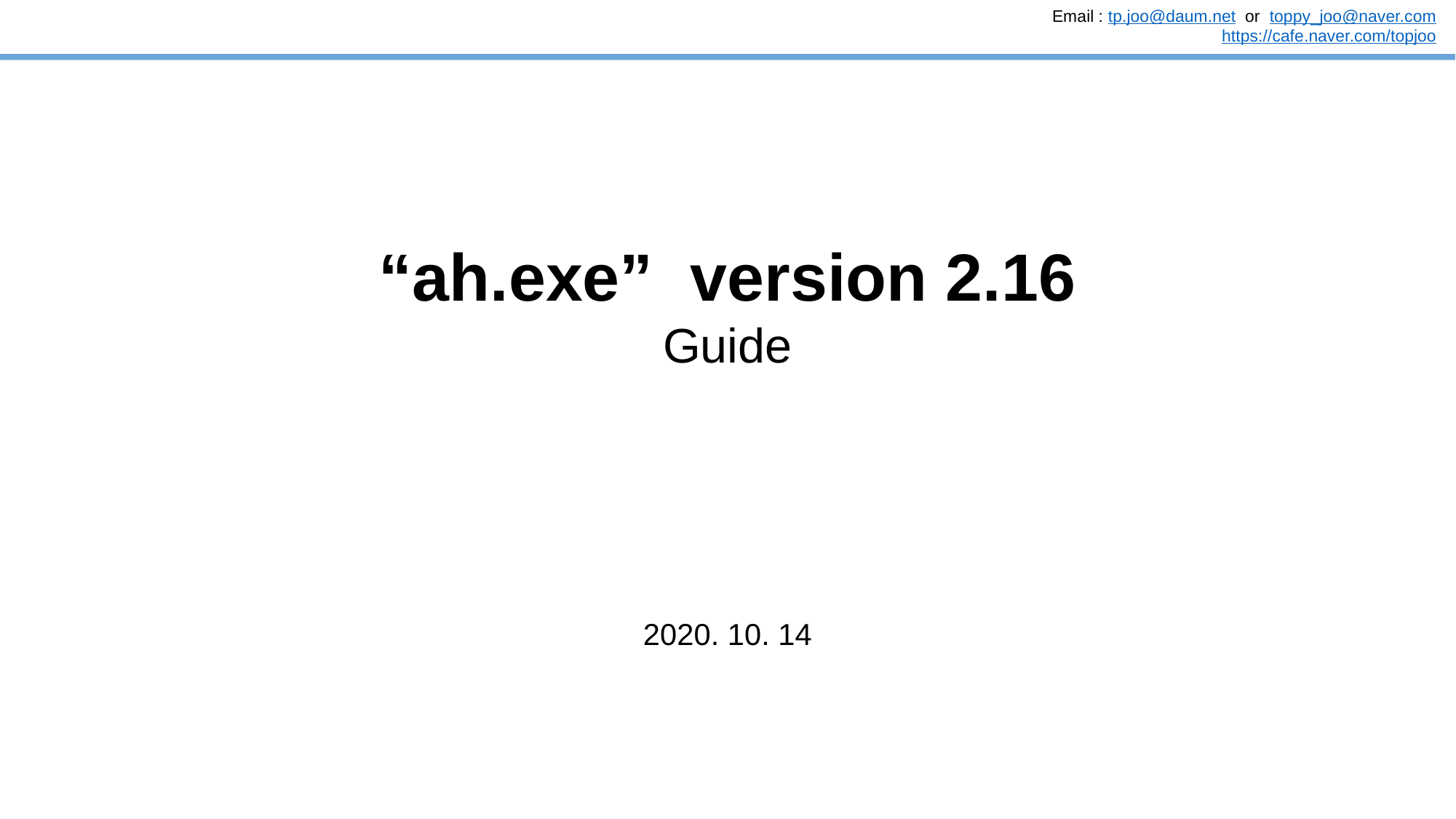

“ah.exe”  version 2.16
Guide
2020. 10. 14